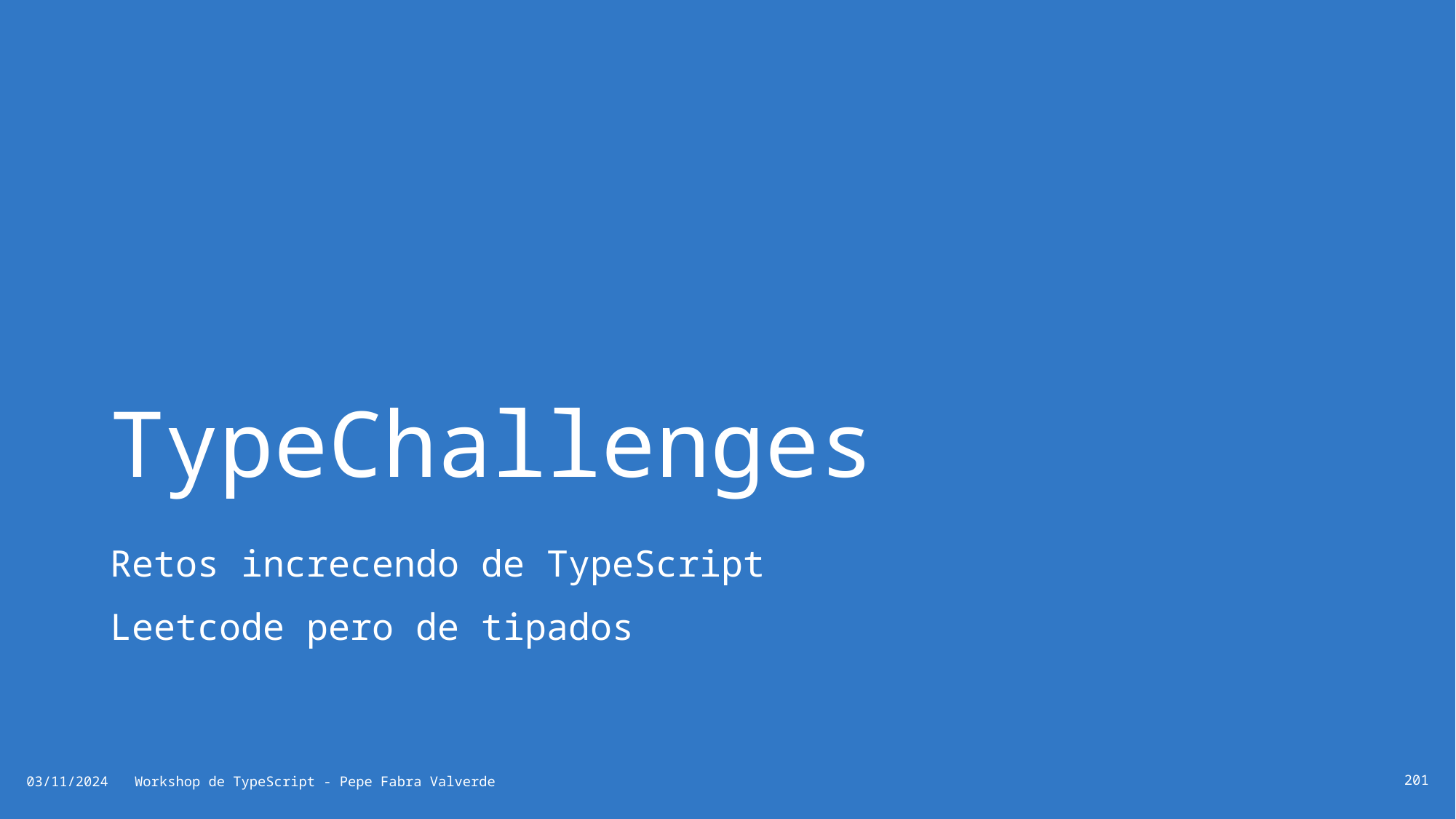

# TypeChallenges
Retos increcendo de TypeScript
Leetcode pero de tipados
03/11/2024
Workshop de TypeScript - Pepe Fabra Valverde
201